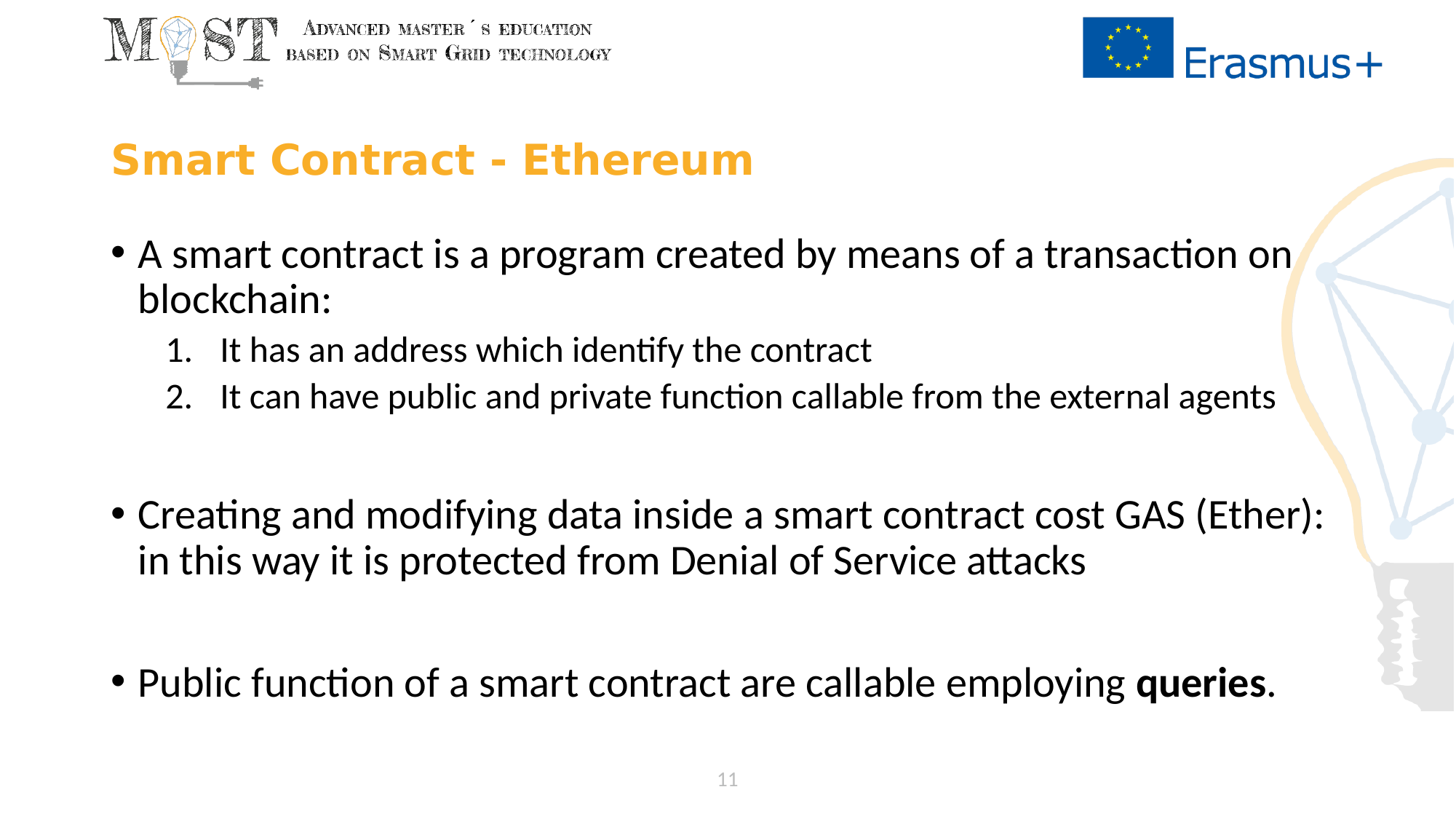

# Smart Contract - Ethereum
A smart contract is a program created by means of a transaction on blockchain:
It has an address which identify the contract
It can have public and private function callable from the external agents

Creating and modifying data inside a smart contract cost GAS (Ether): in this way it is protected from Denial of Service attacks

Public function of a smart contract are callable employing queries.
11